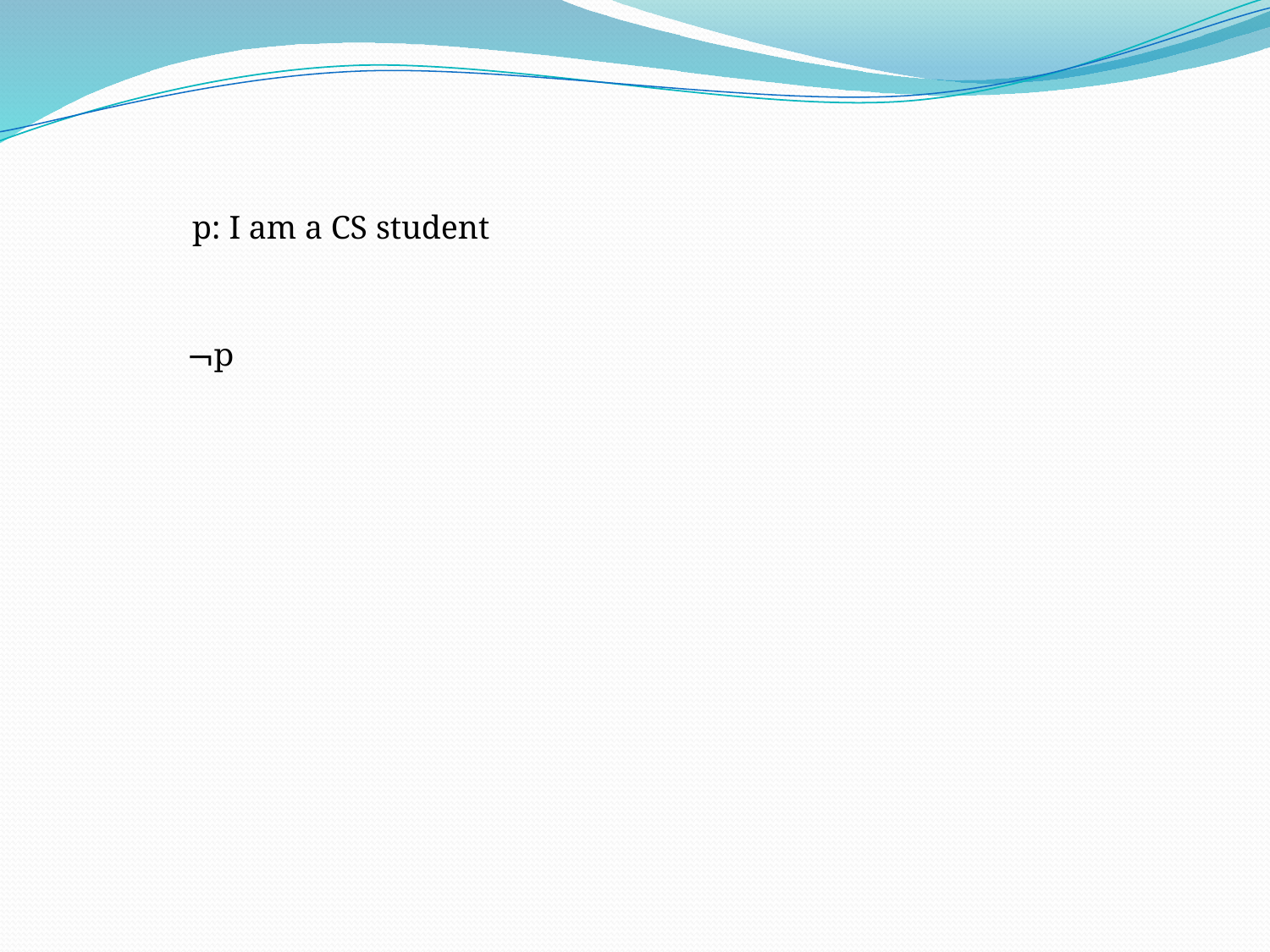

p: I am a CS student

¬p